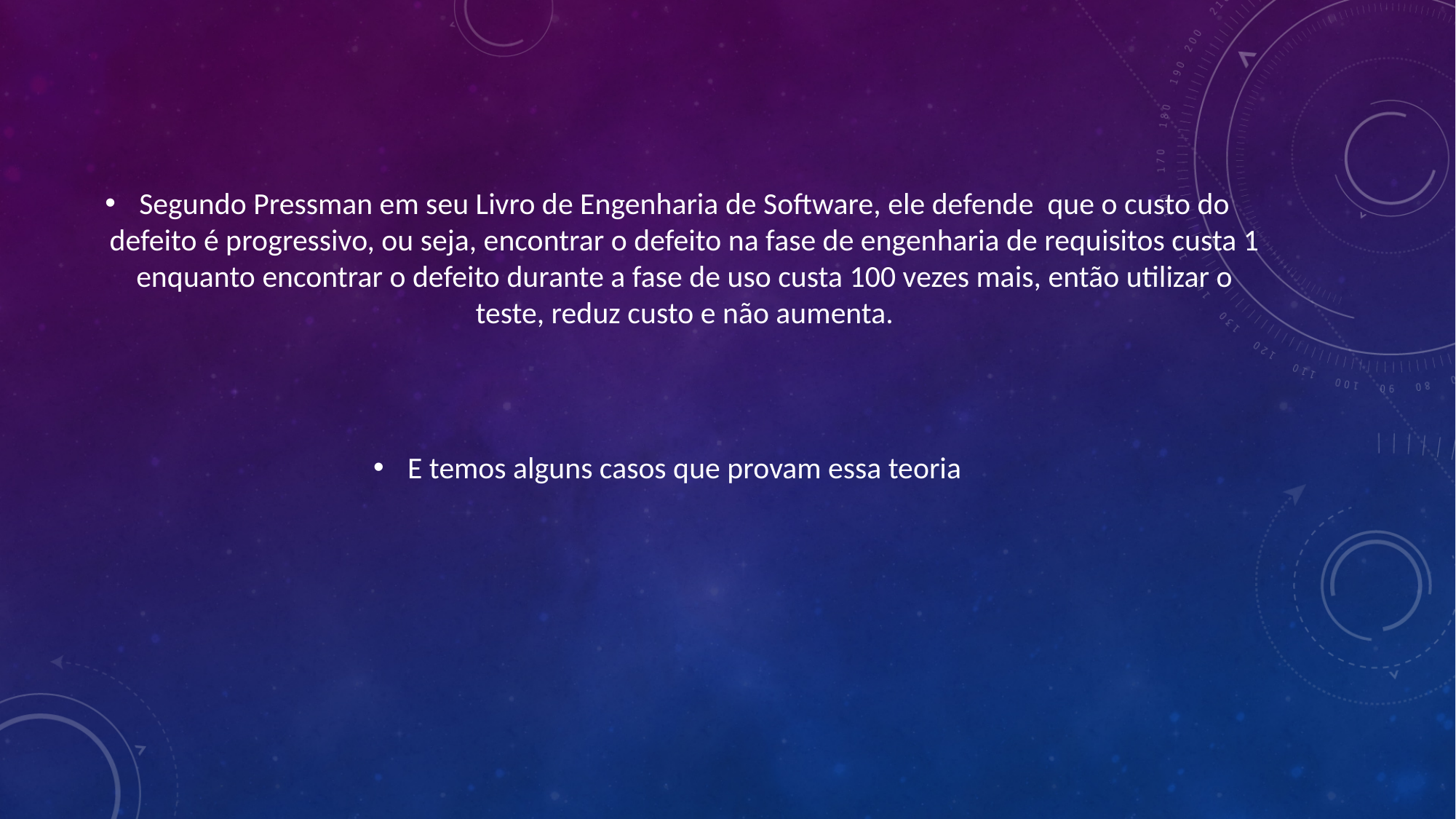

Segundo Pressman em seu Livro de Engenharia de Software, ele defende  que o custo do defeito é progressivo, ou seja, encontrar o defeito na fase de engenharia de requisitos custa 1 enquanto encontrar o defeito durante a fase de uso custa 100 vezes mais, então utilizar o teste, reduz custo e não aumenta.

E temos alguns casos que provam essa teoria